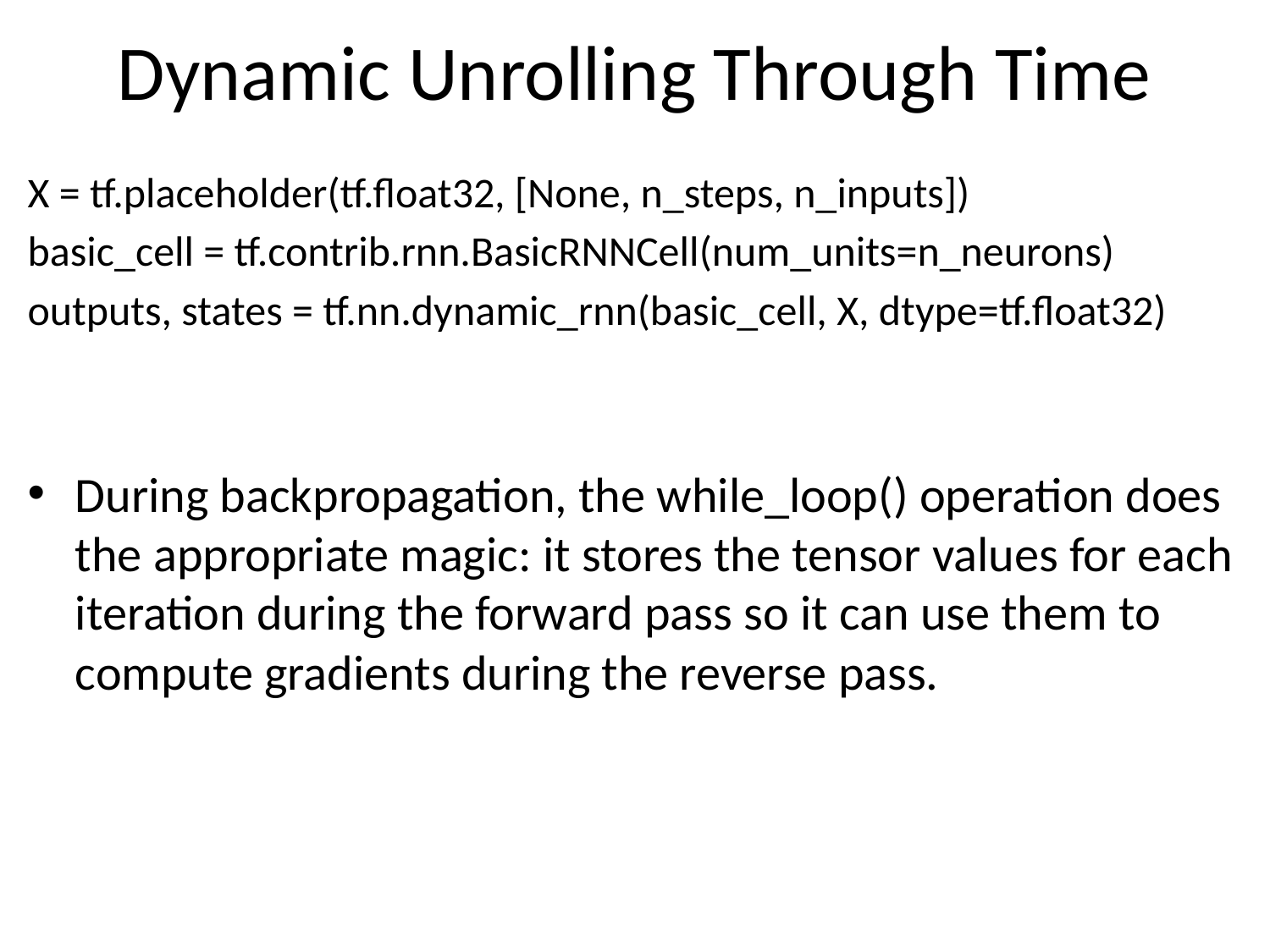

# Dynamic Unrolling Through Time
X = tf.placeholder(tf.float32, [None, n_steps, n_inputs])
basic_cell = tf.contrib.rnn.BasicRNNCell(num_units=n_neurons)
outputs, states = tf.nn.dynamic_rnn(basic_cell, X, dtype=tf.float32)

During backpropagation, the while_loop() operation does the appropriate magic: it stores the tensor values for each iteration during the forward pass so it can use them to compute gradients during the reverse pass.